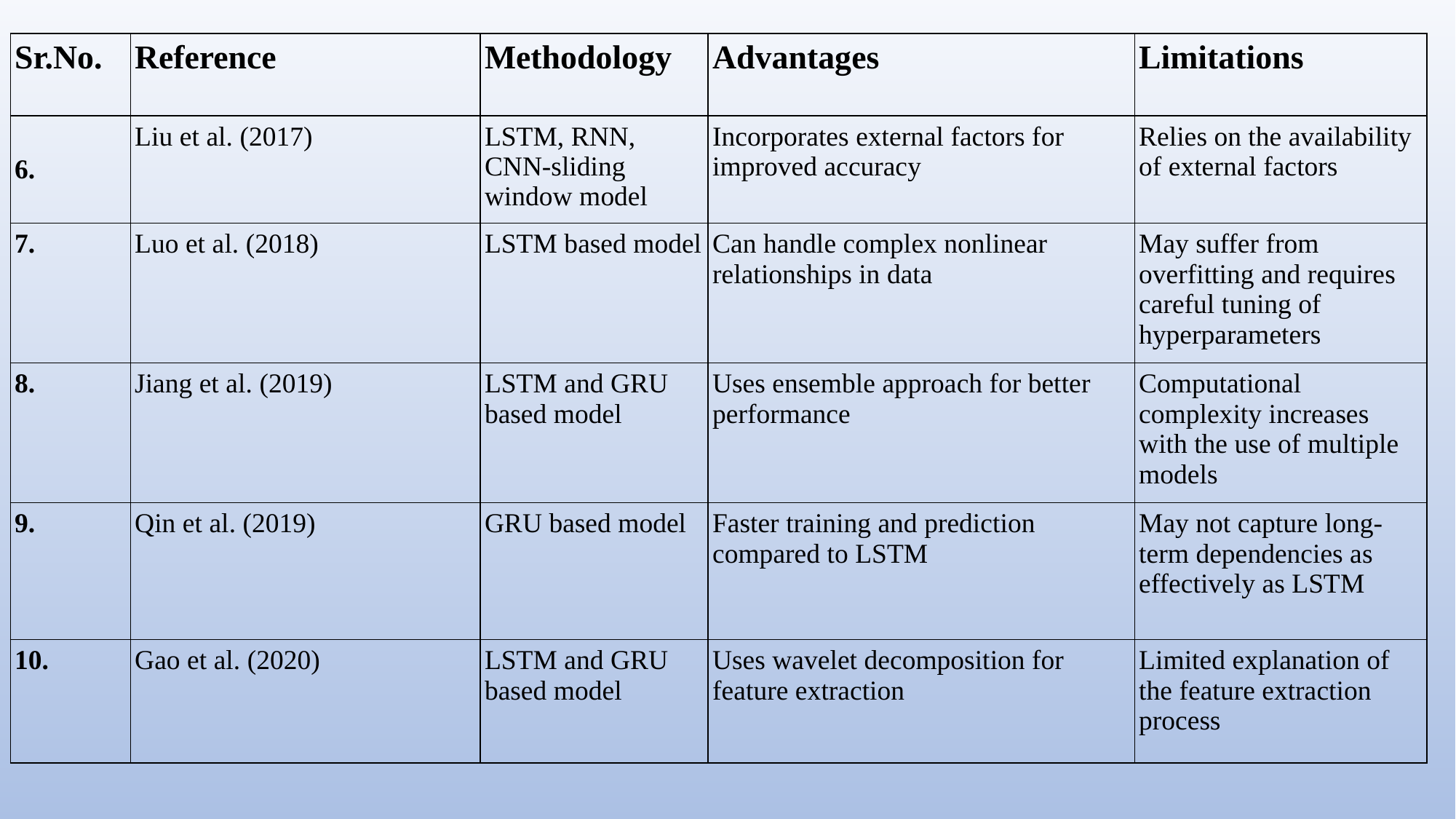

| Sr.No. | Reference | Methodology | Advantages | Limitations |
| --- | --- | --- | --- | --- |
| 6. | Liu et al. (2017) | LSTM, RNN, CNN-sliding window model | Incorporates external factors for improved accuracy | Relies on the availability of external factors |
| 7. | Luo et al. (2018) | LSTM based model | Can handle complex nonlinear relationships in data | May suffer from overfitting and requires careful tuning of hyperparameters |
| 8. | Jiang et al. (2019) | LSTM and GRU based model | Uses ensemble approach for better performance | Computational complexity increases with the use of multiple models |
| 9. | Qin et al. (2019) | GRU based model | Faster training and prediction compared to LSTM | May not capture long-term dependencies as effectively as LSTM |
| 10. | Gao et al. (2020) | LSTM and GRU based model | Uses wavelet decomposition for feature extraction | Limited explanation of the feature extraction process |